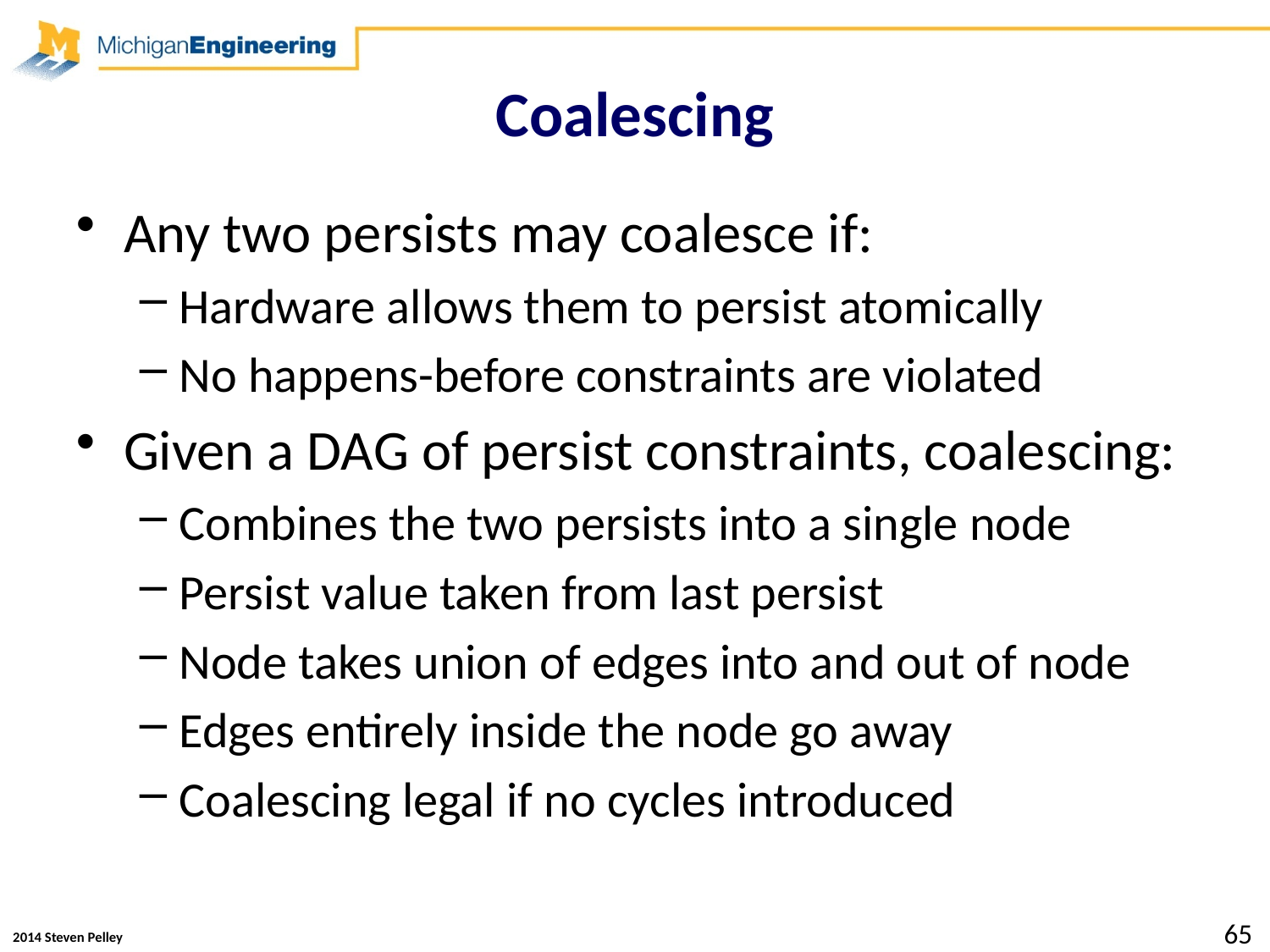

# Coalescing
Any two persists may coalesce if:
Hardware allows them to persist atomically
No happens-before constraints are violated
Given a DAG of persist constraints, coalescing:
Combines the two persists into a single node
Persist value taken from last persist
Node takes union of edges into and out of node
Edges entirely inside the node go away
Coalescing legal if no cycles introduced
65